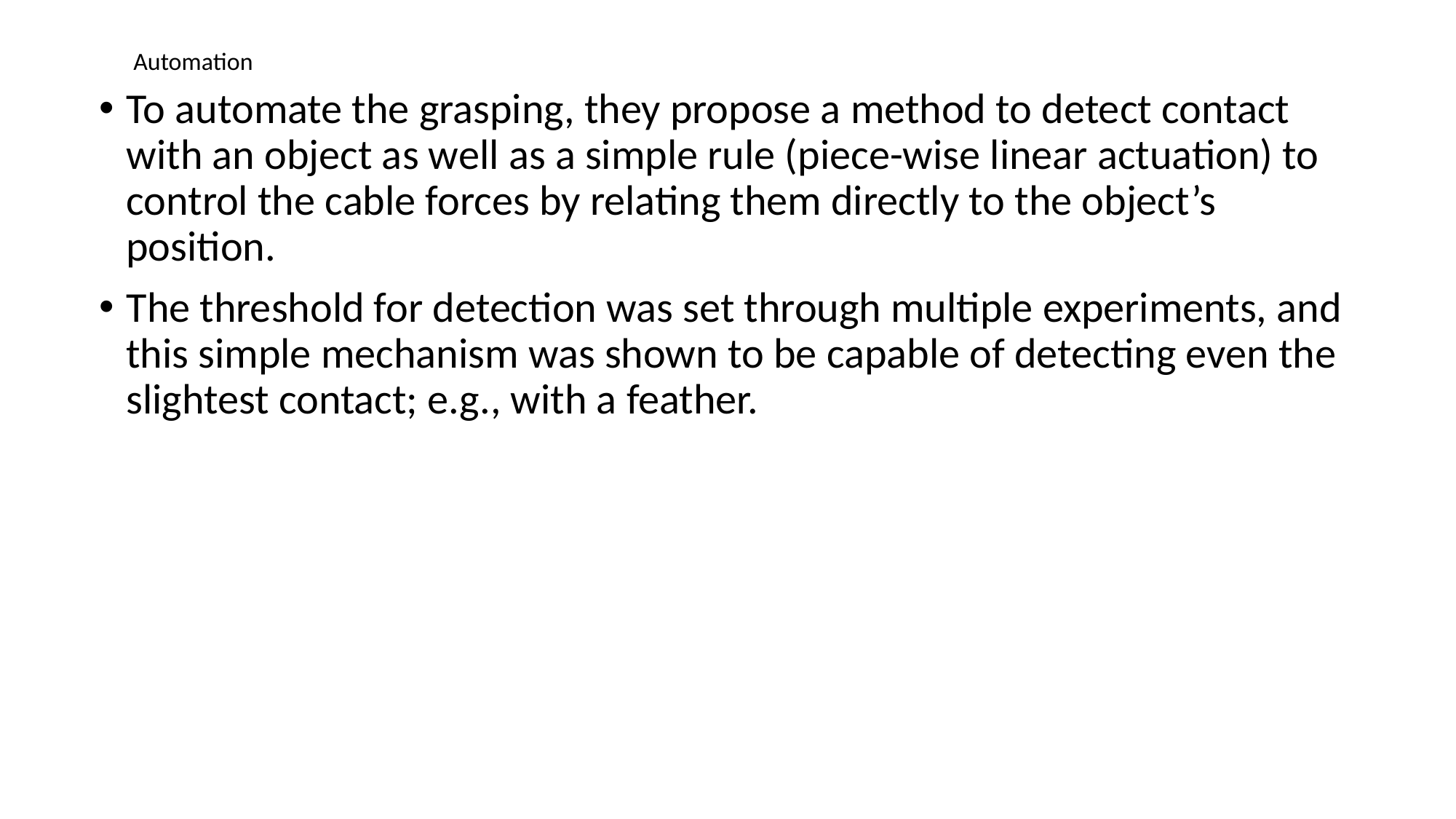

# Automation
To automate the grasping, they propose a method to detect contact with an object as well as a simple rule (piece-wise linear actuation) to control the cable forces by relating them directly to the object’s position.
The threshold for detection was set through multiple experiments, and this simple mechanism was shown to be capable of detecting even the slightest contact; e.g., with a feather.